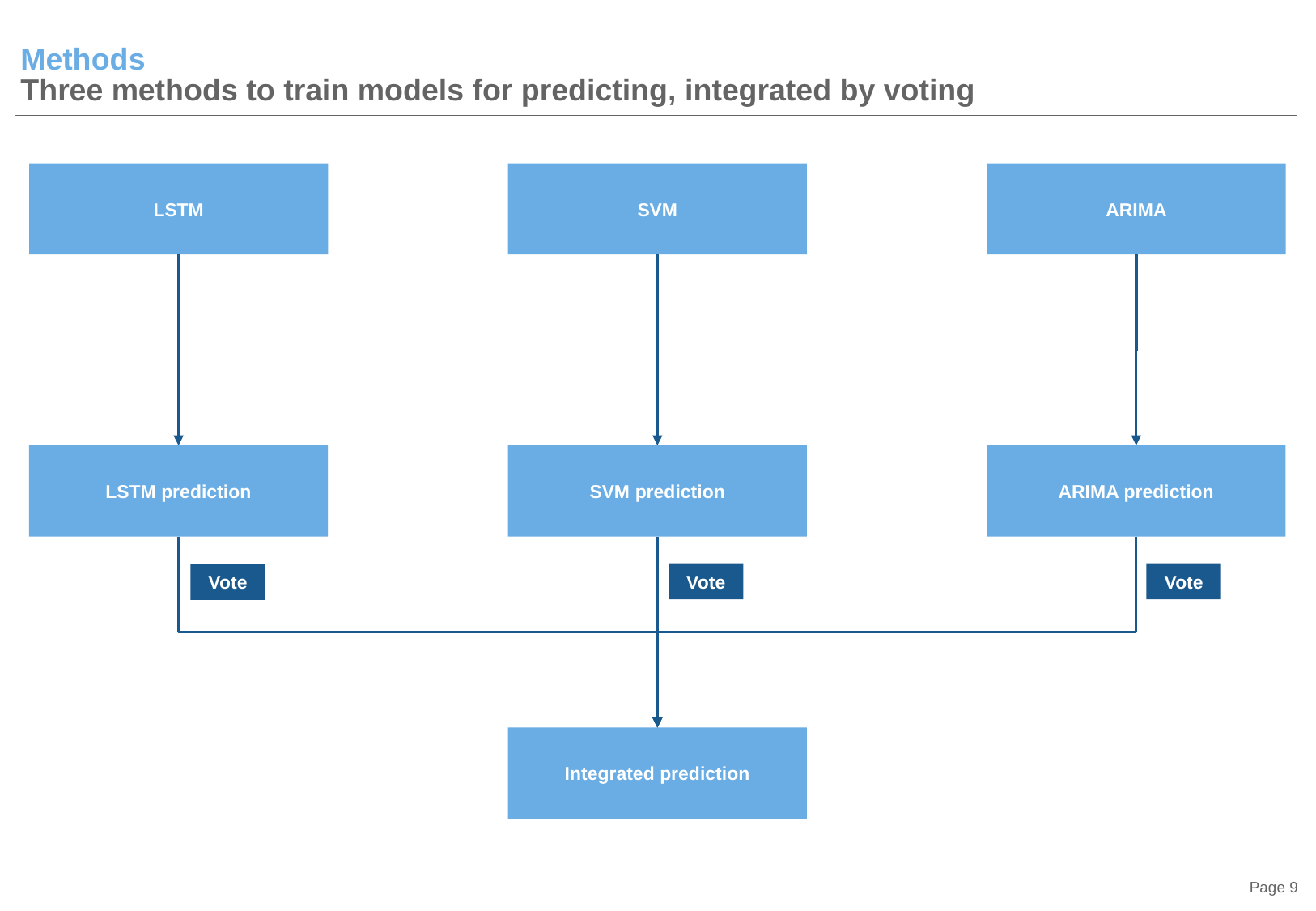

# Methods Three methods to train models for predicting, integrated by voting
LSTM
SVM
ARIMA
LSTM prediction
SVM prediction
ARIMA prediction
Vote
Vote
Vote
Integrated prediction